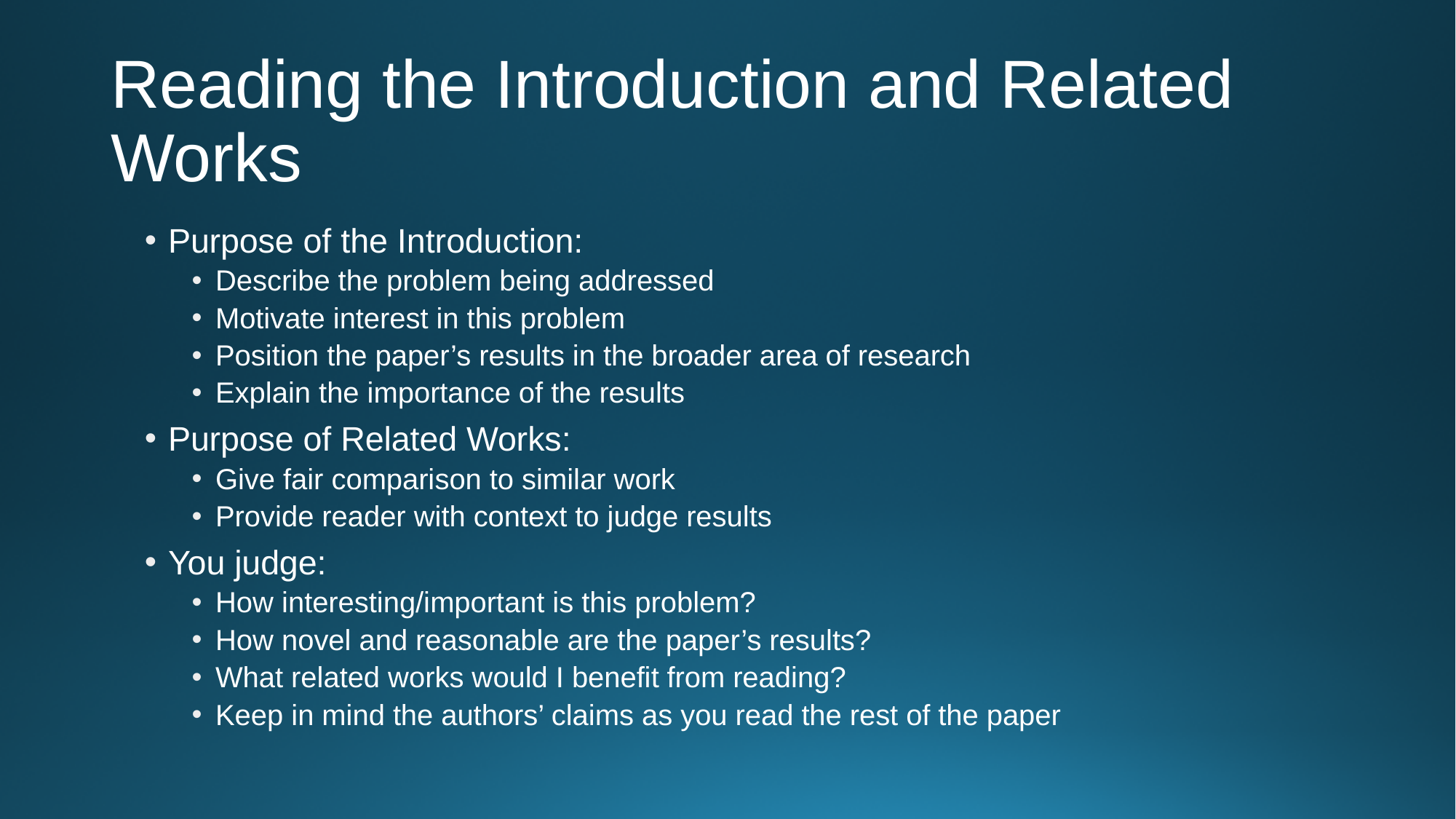

# Reading the Introduction and Related Works
Purpose of the Introduction:
Describe the problem being addressed
Motivate interest in this problem
Position the paper’s results in the broader area of research
Explain the importance of the results
Purpose of Related Works:
Give fair comparison to similar work
Provide reader with context to judge results
You judge:
How interesting/important is this problem?
How novel and reasonable are the paper’s results?
What related works would I benefit from reading?
Keep in mind the authors’ claims as you read the rest of the paper